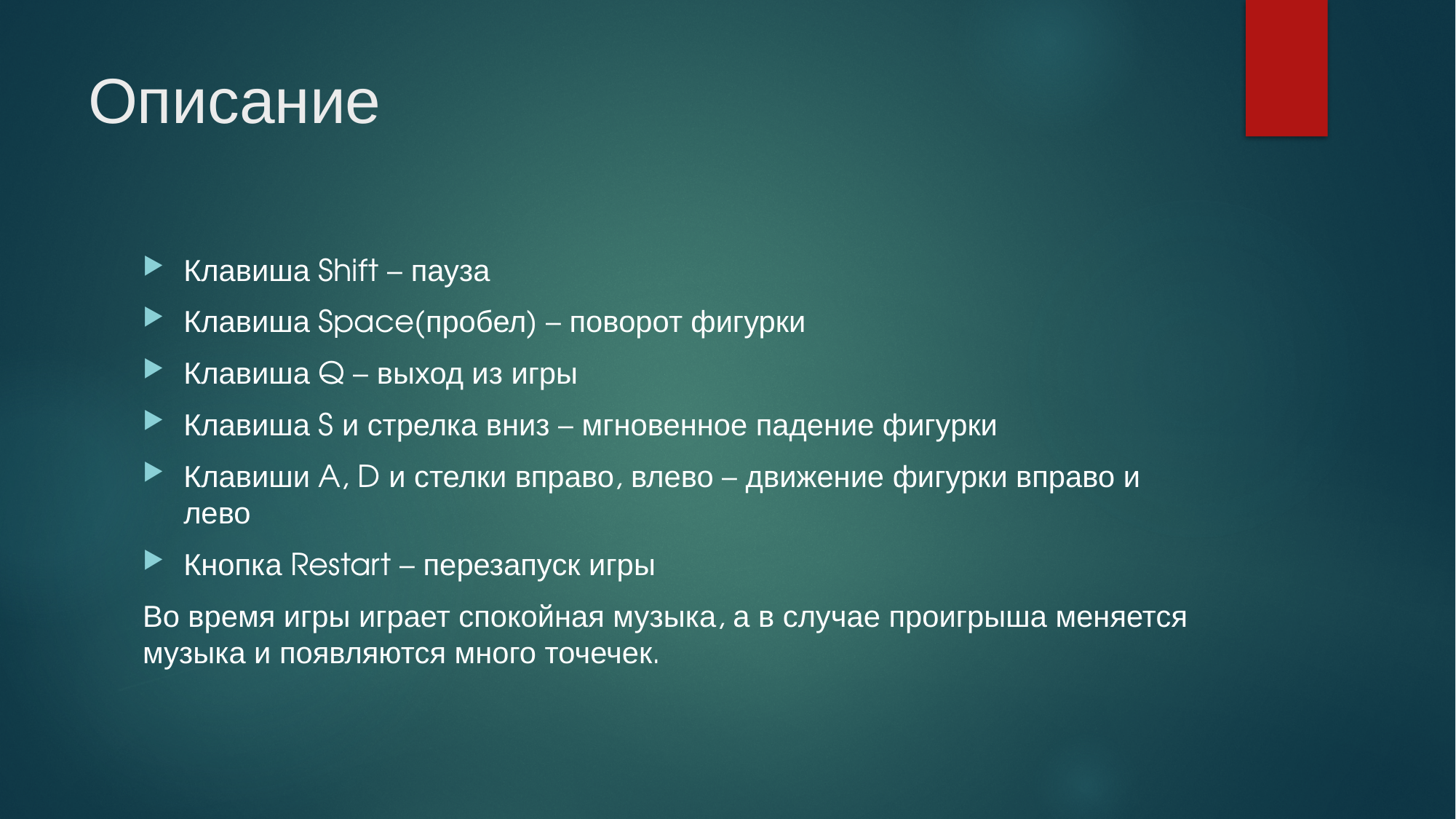

# Описание
Клавиша Shift – пауза
Клавиша Space(пробел) – поворот фигурки
Клавиша Q – выход из игры
Клавиша S и стрелка вниз – мгновенное падение фигурки
Клавиши A, D и стелки вправо, влево – движение фигурки вправо и лево
Кнопка Restart – перезапуск игры
Во время игры играет спокойная музыка, а в случае проигрыша меняется музыка и появляются много точечек.